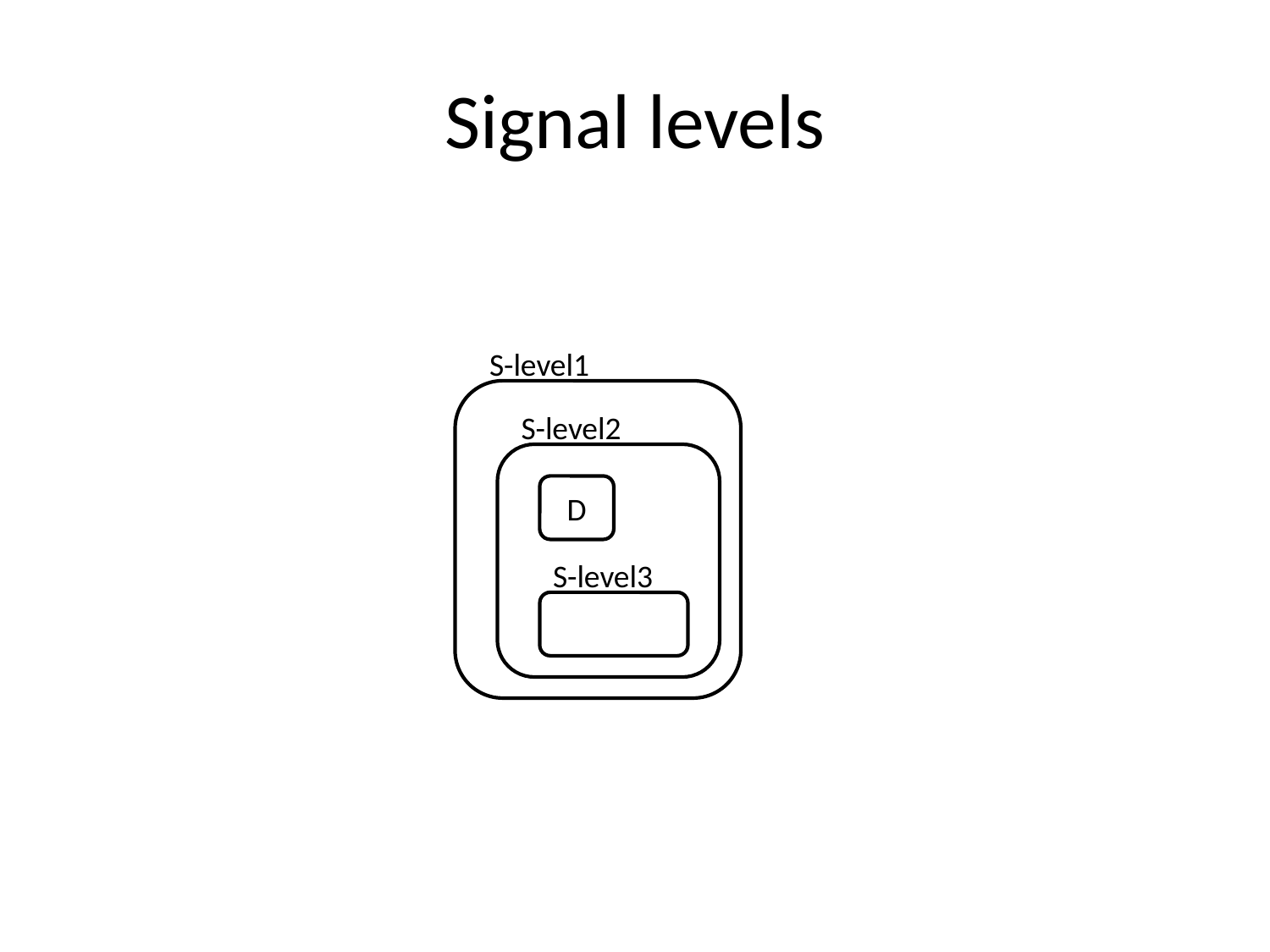

# Signal levels
S-level1

S-level2

D
S-level3